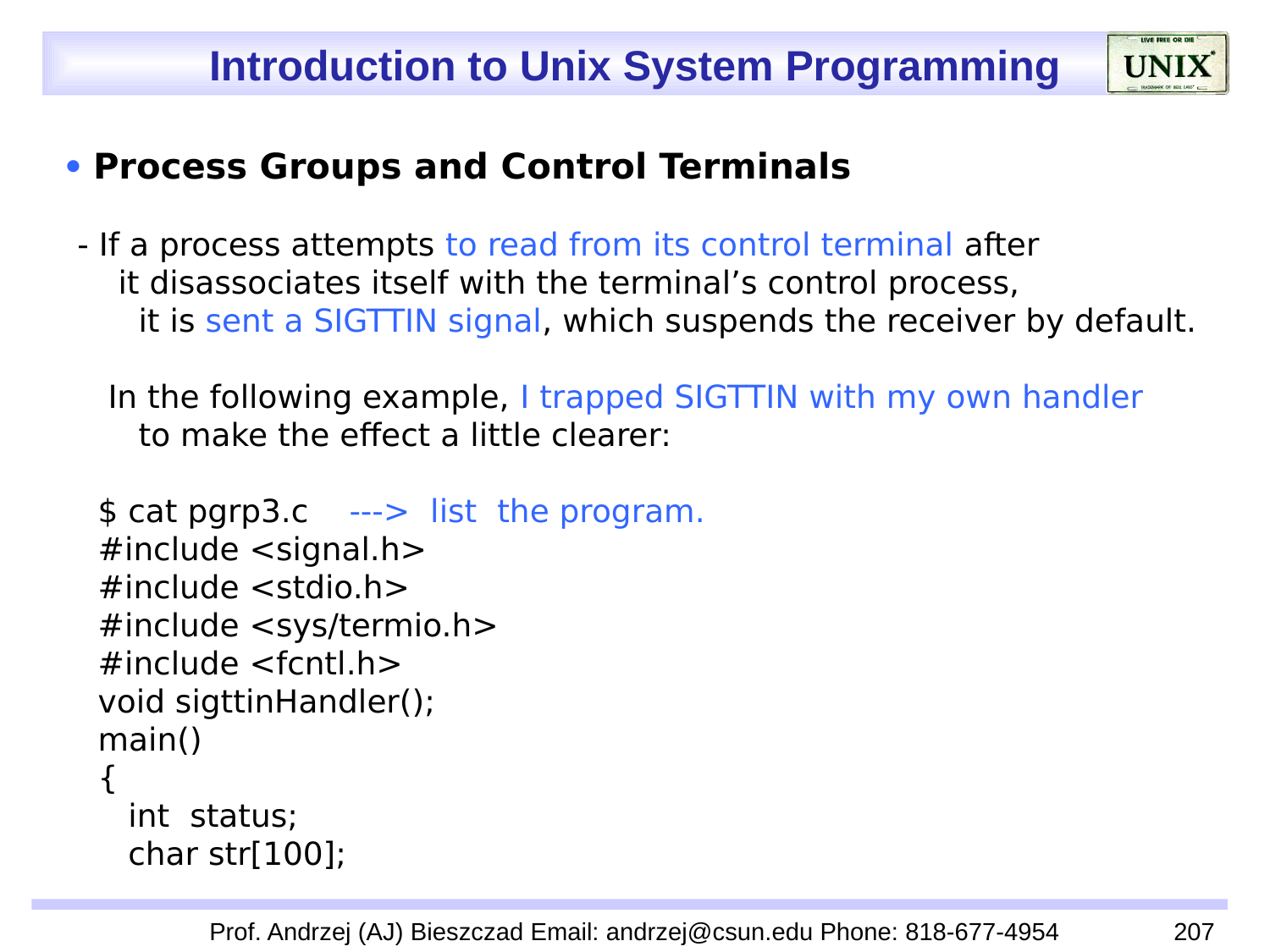

• Process Groups and Control Terminals

 - If a process attempts to read from its control terminal after
     it disassociates itself with the terminal’s control process,
       it is sent a SIGTTIN signal, which suspends the receiver by default.

    In the following example, I trapped SIGTTIN with my own handler
       to make the effect a little clearer:

   $ cat pgrp3.c    --->  list  the program.
   #include <signal.h>
   #include <stdio.h>
   #include <sys/termio.h>
   #include <fcntl.h>
   void sigttinHandler();
   main()
   {
      int  status;
      char str[100];
Prof. Andrzej (AJ) Bieszczad Email: andrzej@csun.edu Phone: 818-677-4954
207